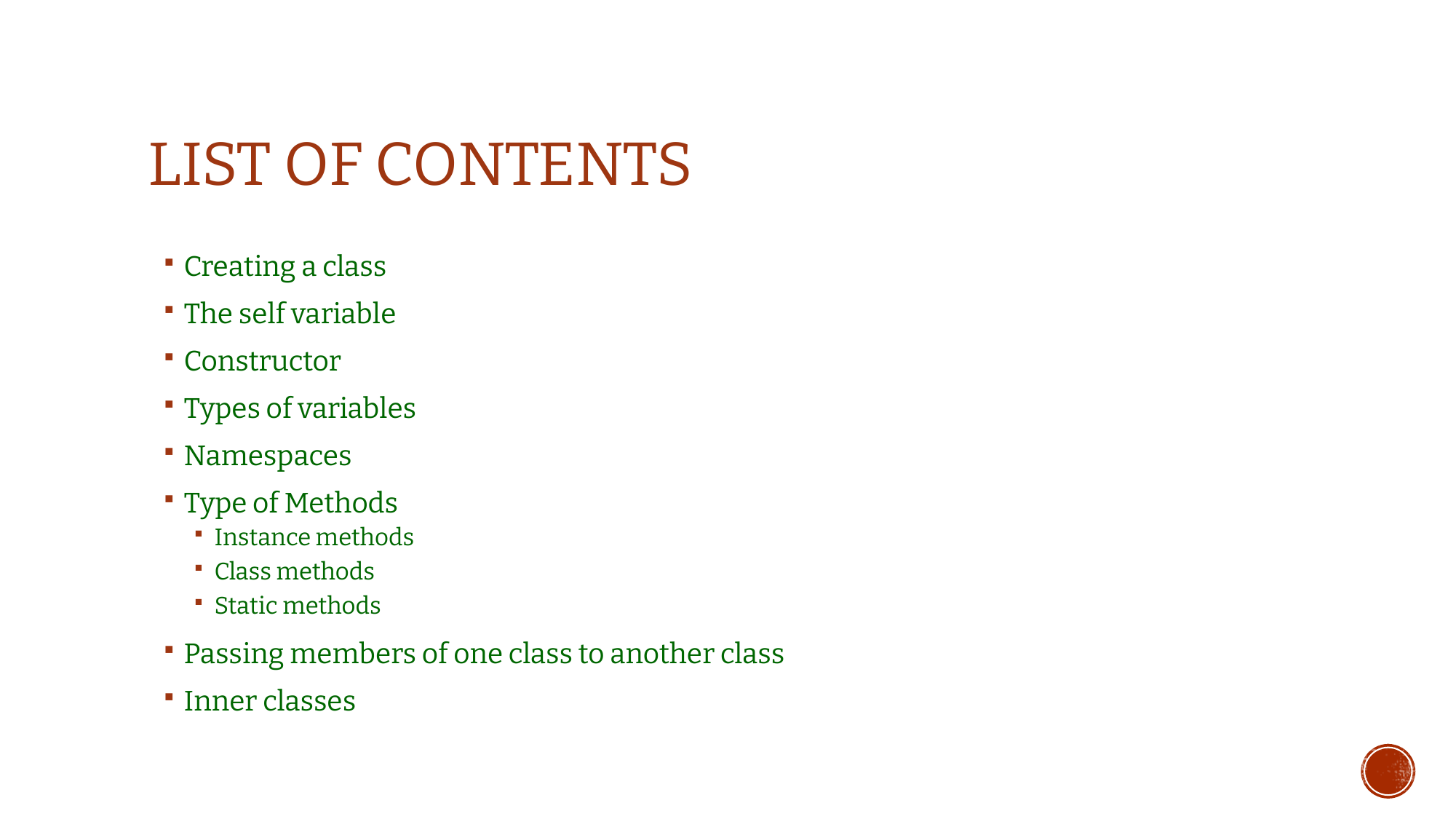

# List of contents
Creating a class
The self variable
Constructor
Types of variables
Namespaces
Type of Methods
Instance methods
Class methods
Static methods
Passing members of one class to another class
Inner classes